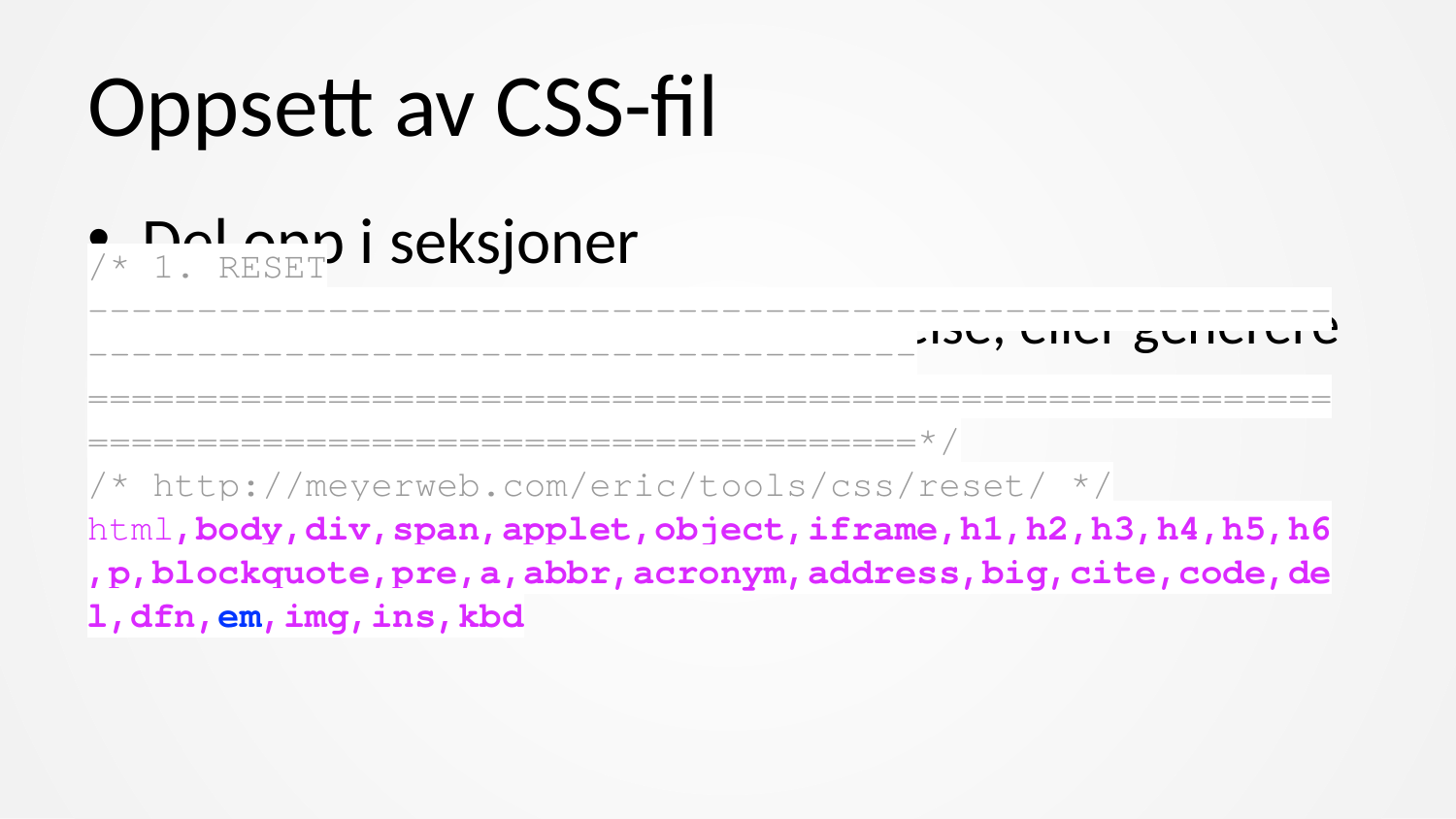

# Oppsett av CSS-fil
Del opp i seksjoner
enklere å lage innholdsfortegnelse, eller generere style guide

/* 1. RESET
-----------------------------------------------------------------------------------------------
===============================================================================================*/
/* http://meyerweb.com/eric/tools/css/reset/ */
html,body,div,span,applet,object,iframe,h1,h2,h3,h4,h5,h6,p,blockquote,pre,a,abbr,acronym,address,big,cite,code,del,dfn,em,img,ins,kbd